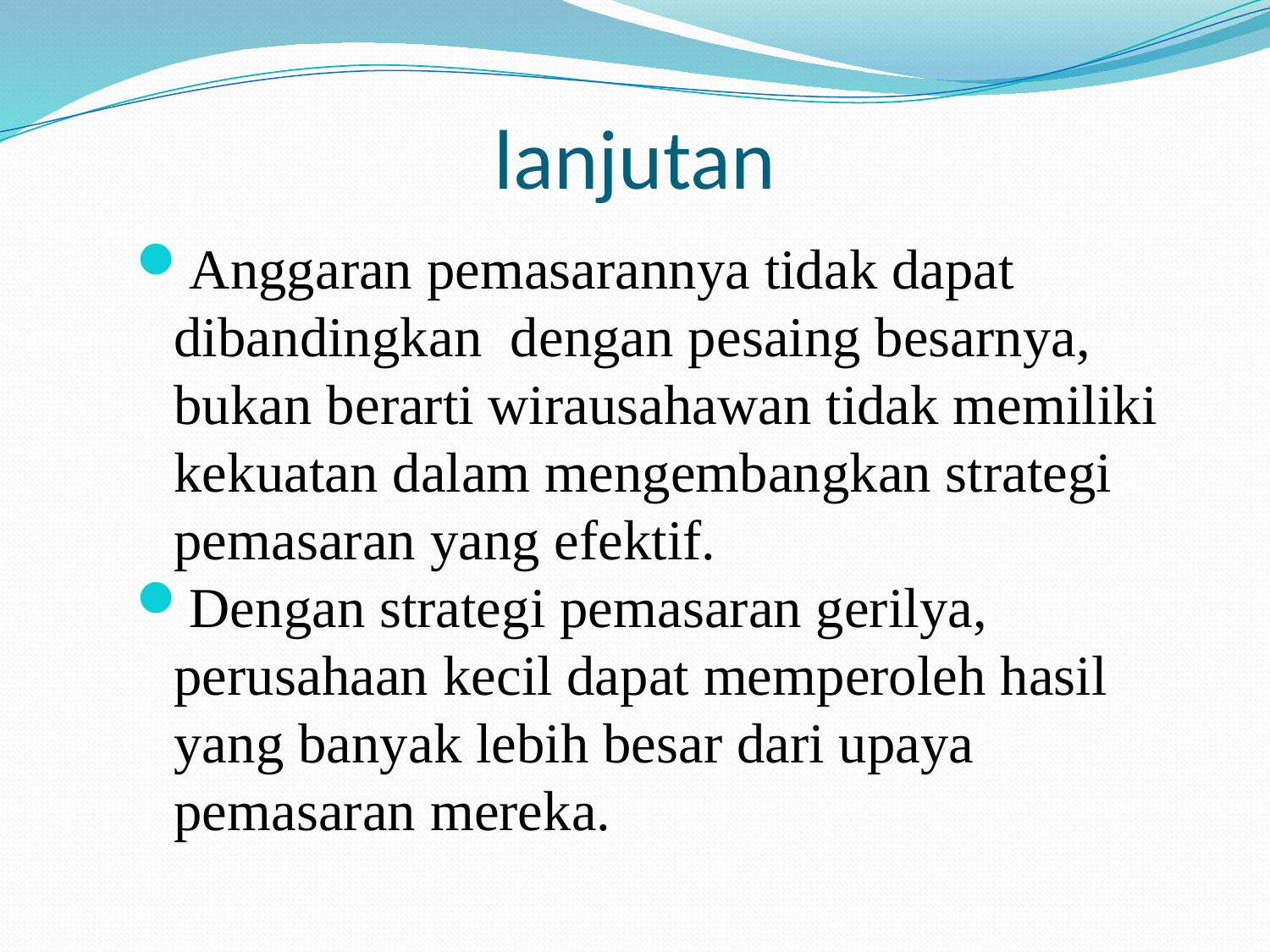

# lanjutan
Anggaran pemasarannya tidak dapat dibandingkan  dengan pesaing besarnya, bukan berarti wirausahawan tidak memiliki kekuatan dalam mengembangkan strategi pemasaran yang efektif.
Dengan strategi pemasaran gerilya, perusahaan kecil dapat memperoleh hasil yang banyak lebih besar dari upaya pemasaran mereka.